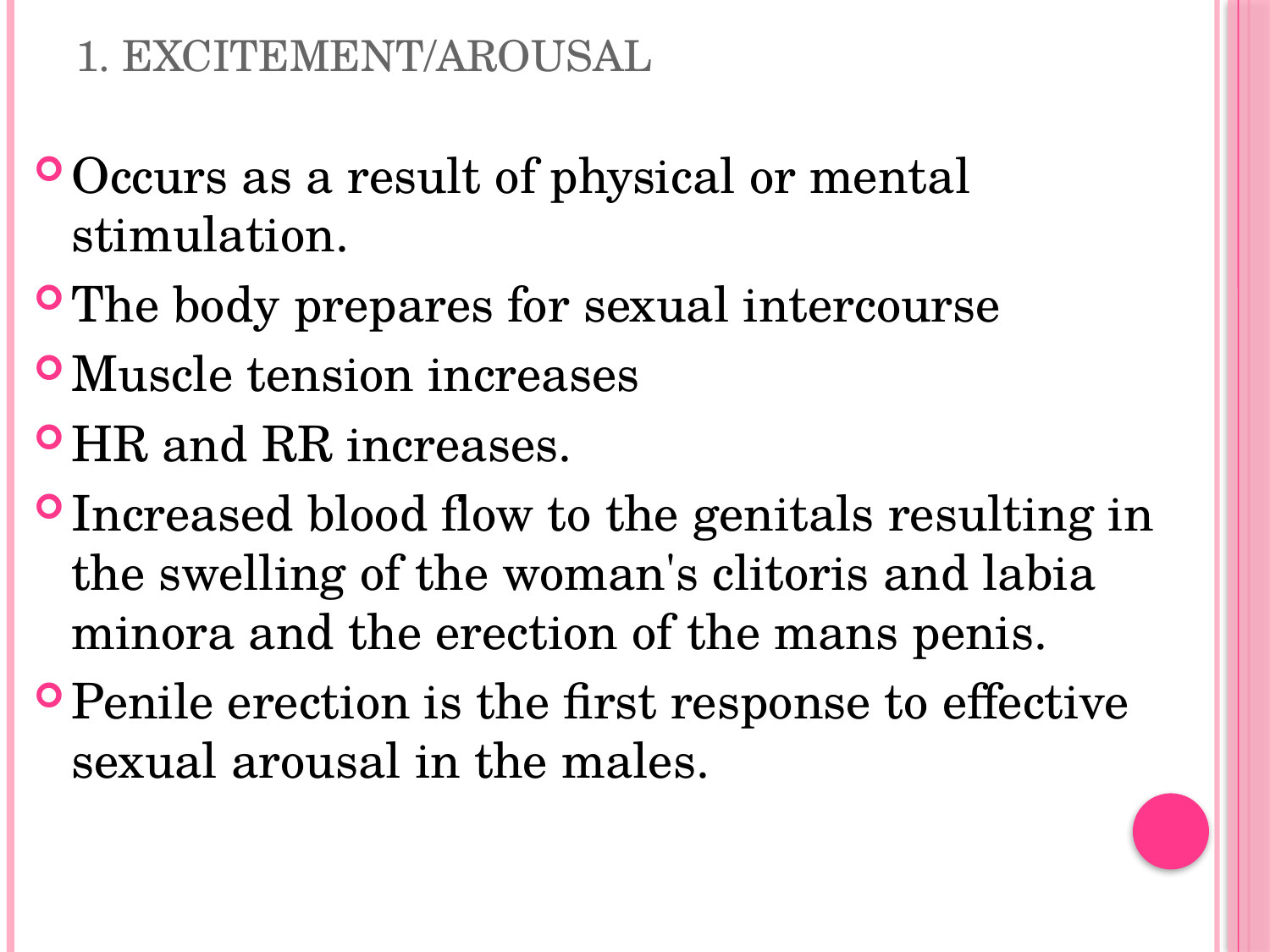

# 1. Excitement/arousal
Occurs as a result of physical or mental stimulation.
The body prepares for sexual intercourse
Muscle tension increases
HR and RR increases.
Increased blood flow to the genitals resulting in the swelling of the woman's clitoris and labia minora and the erection of the mans penis.
Penile erection is the first response to effective sexual arousal in the males.